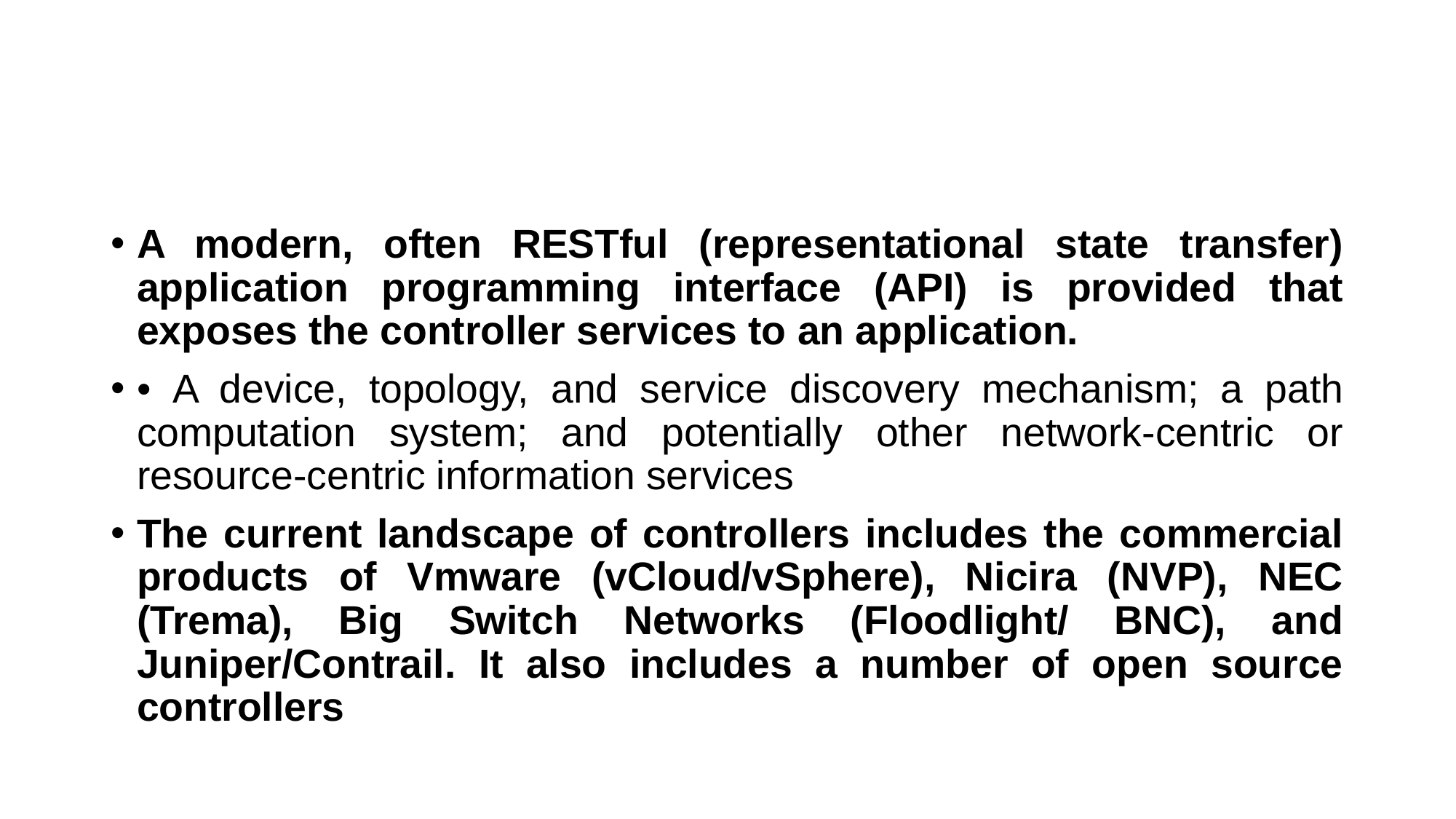

#
A modern, often RESTful (representational state transfer) application programming interface (API) is provided that exposes the controller services to an application.
• A device, topology, and service discovery mechanism; a path computation system; and potentially other network-centric or resource-centric information services
The current landscape of controllers includes the commercial products of Vmware (vCloud/vSphere), Nicira (NVP), NEC (Trema), Big Switch Networks (Floodlight/ BNC), and Juniper/Contrail. It also includes a number of open source controllers